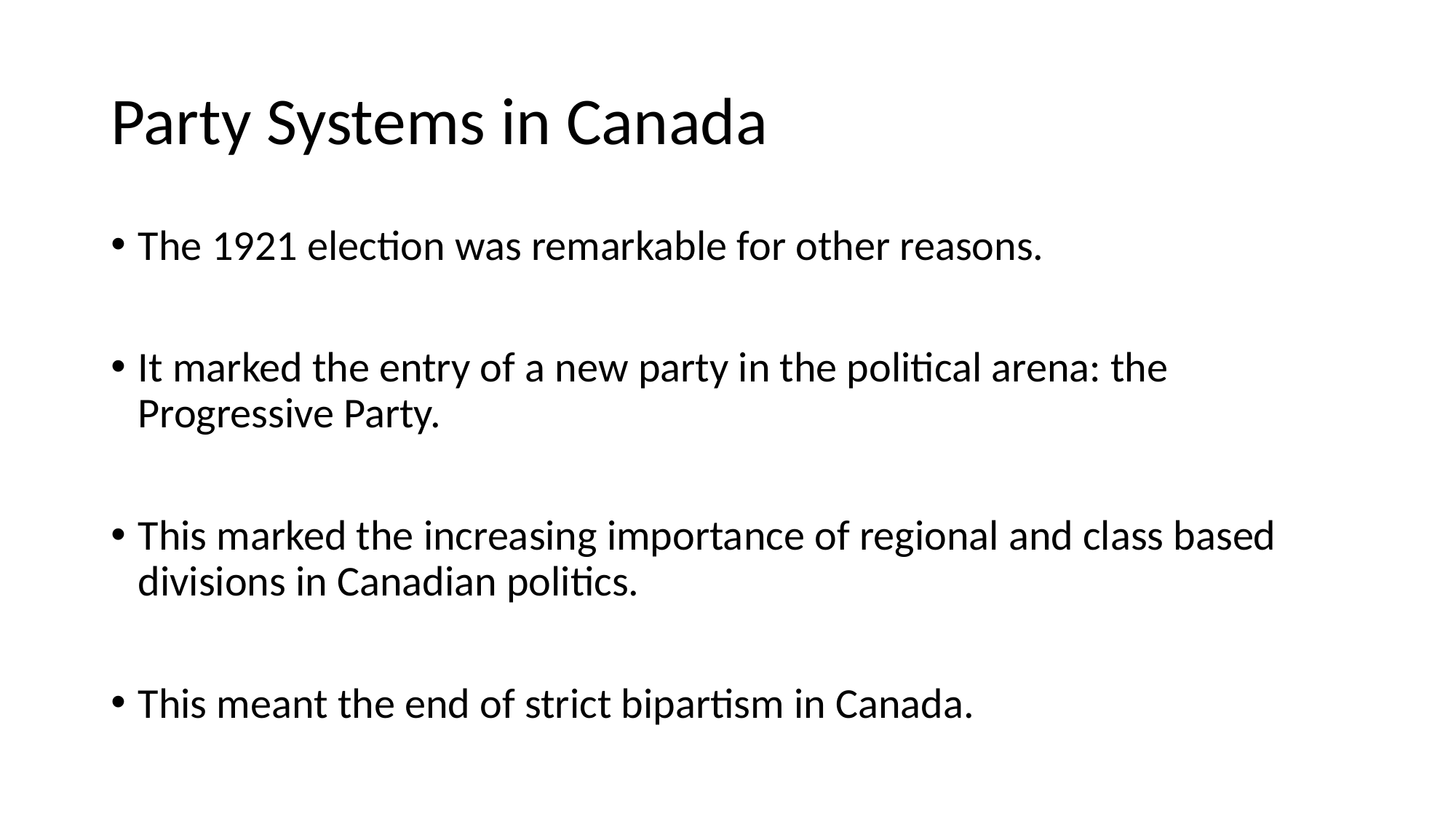

# Party Systems in Canada
The 1921 election was remarkable for other reasons.

It marked the entry of a new party in the political arena: the Progressive Party.

This marked the increasing importance of regional and class based divisions in Canadian politics.

This meant the end of strict bipartism in Canada.